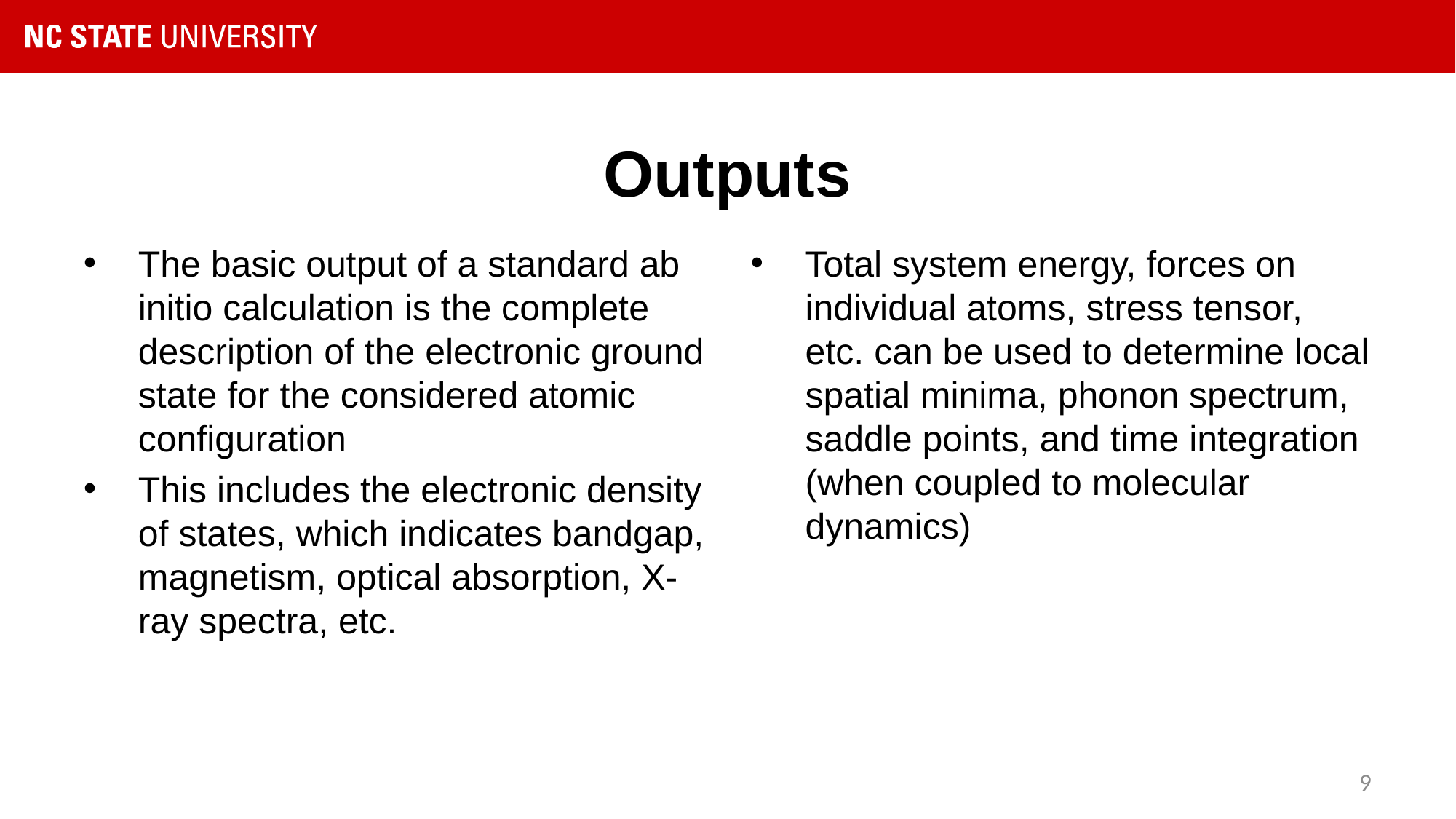

# Outputs
The basic output of a standard ab initio calculation is the complete description of the electronic ground state for the considered atomic configuration
This includes the electronic density of states, which indicates bandgap, magnetism, optical absorption, X-ray spectra, etc.

Total system energy, forces on individual atoms, stress tensor, etc. can be used to determine local spatial minima, phonon spectrum, saddle points, and time integration (when coupled to molecular dynamics)

9